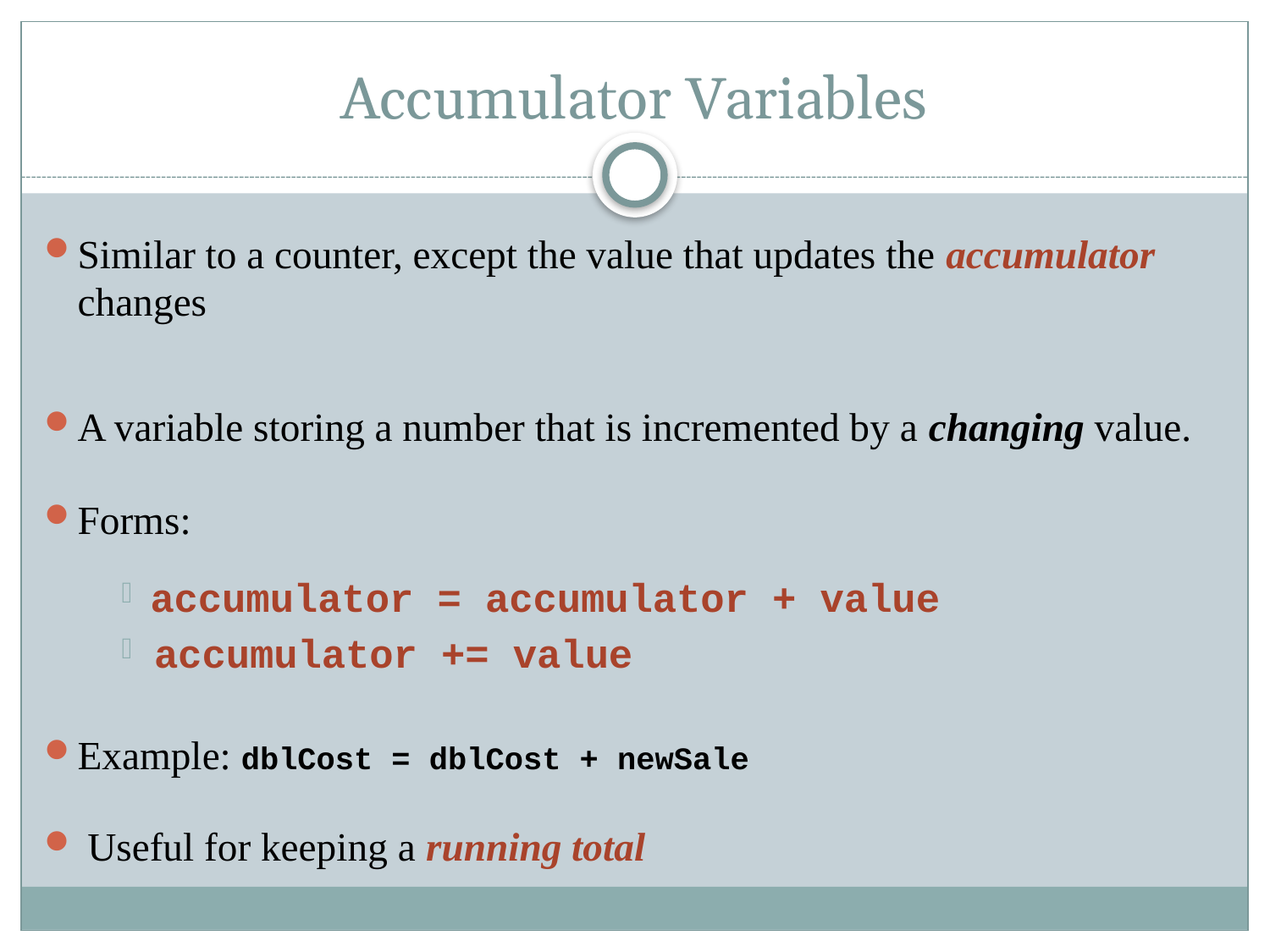

# Accumulator Variables
Similar to a counter, except the value that updates the accumulator changes

A variable storing a number that is incremented by a changing value.

Forms:

  accumulator = accumulator + value
 accumulator += value

Example: dblCost = dblCost + newSale

 Useful for keeping a running total